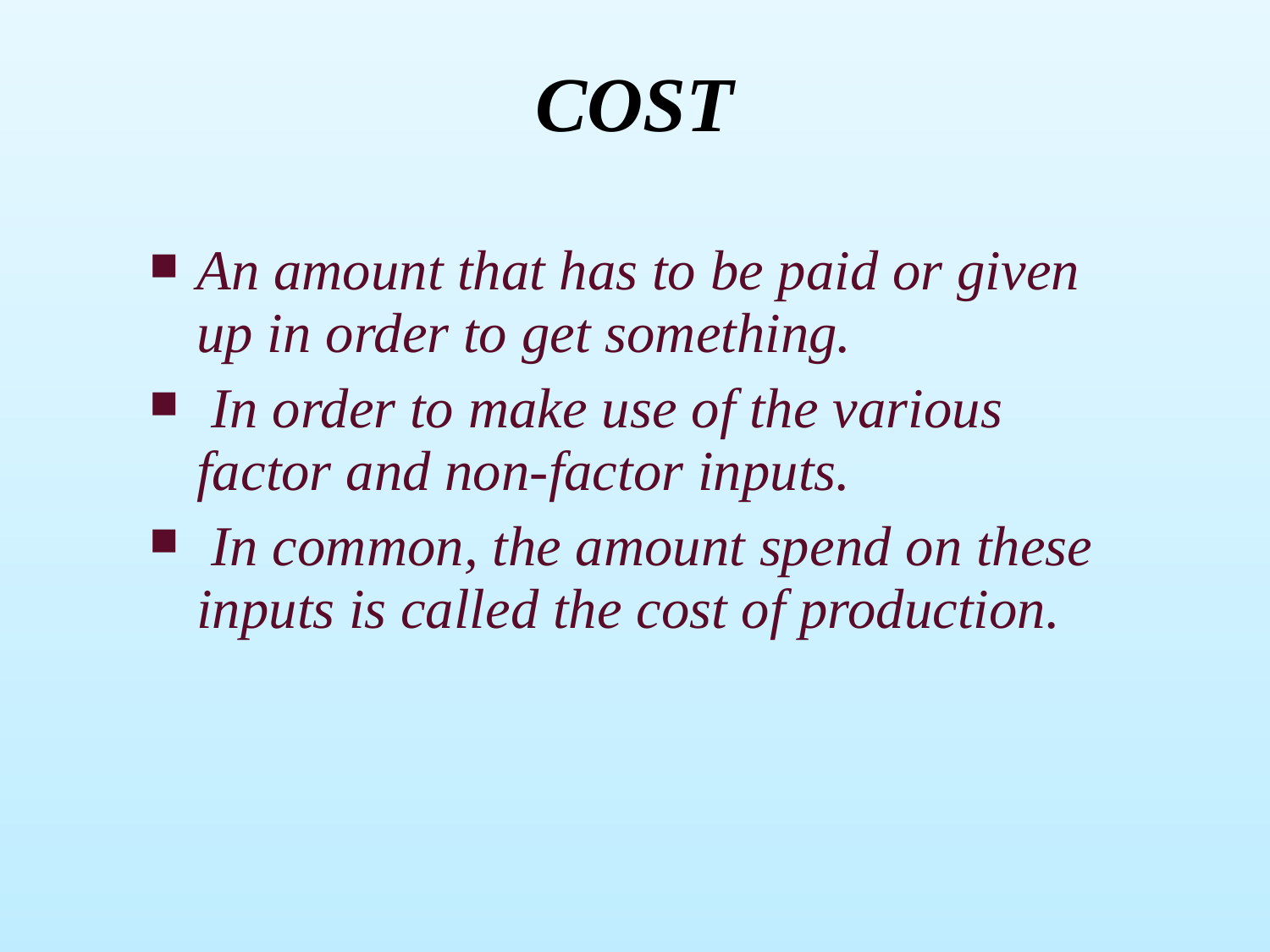

COST

An amount that has to be paid or given up in order to get something.
 In order to make use of the various factor and non-factor inputs.
 In common, the amount spend on these inputs is called the cost of production.